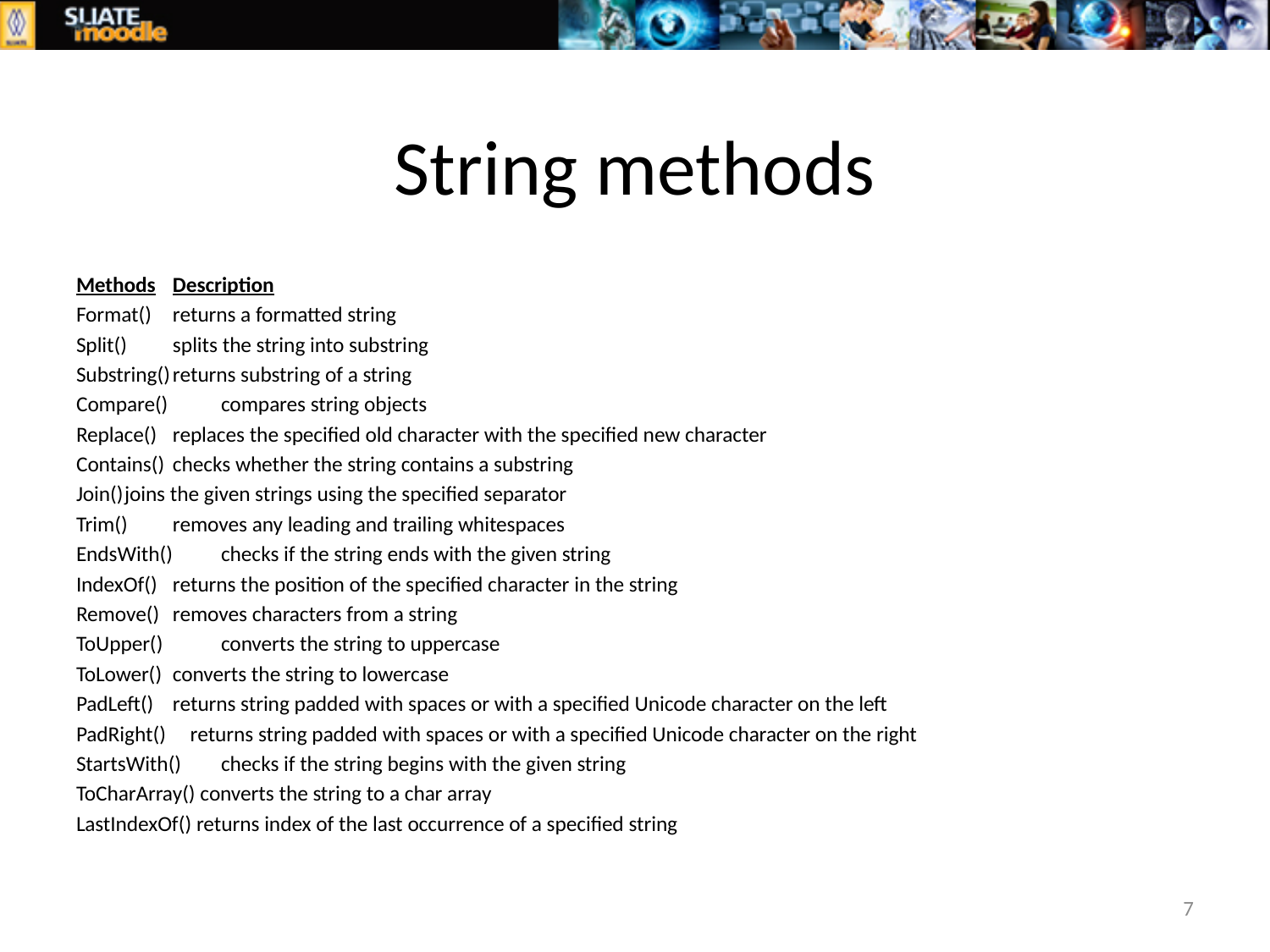

# String methods
Methods	Description
Format()  	returns a formatted string
Split()	splits the string into substring
Substring()	returns substring of a string
Compare()  	compares string objects
Replace()	replaces the specified old character with the specified new character
Contains()	checks whether the string contains a substring
Join()	joins the given strings using the specified separator
Trim()	removes any leading and trailing whitespaces
EndsWith()	checks if the string ends with the given string
IndexOf()	returns the position of the specified character in the string
Remove()  	removes characters from a string
ToUpper()    	converts the string to uppercase
ToLower()  	converts the string to lowercase
PadLeft()	returns string padded with spaces or with a specified Unicode character on the left
PadRight()     returns string padded with spaces or with a specified Unicode character on the right
StartsWith()	checks if the string begins with the given string
ToCharArray() converts the string to a char array
LastIndexOf() returns index of the last occurrence of a specified string
7